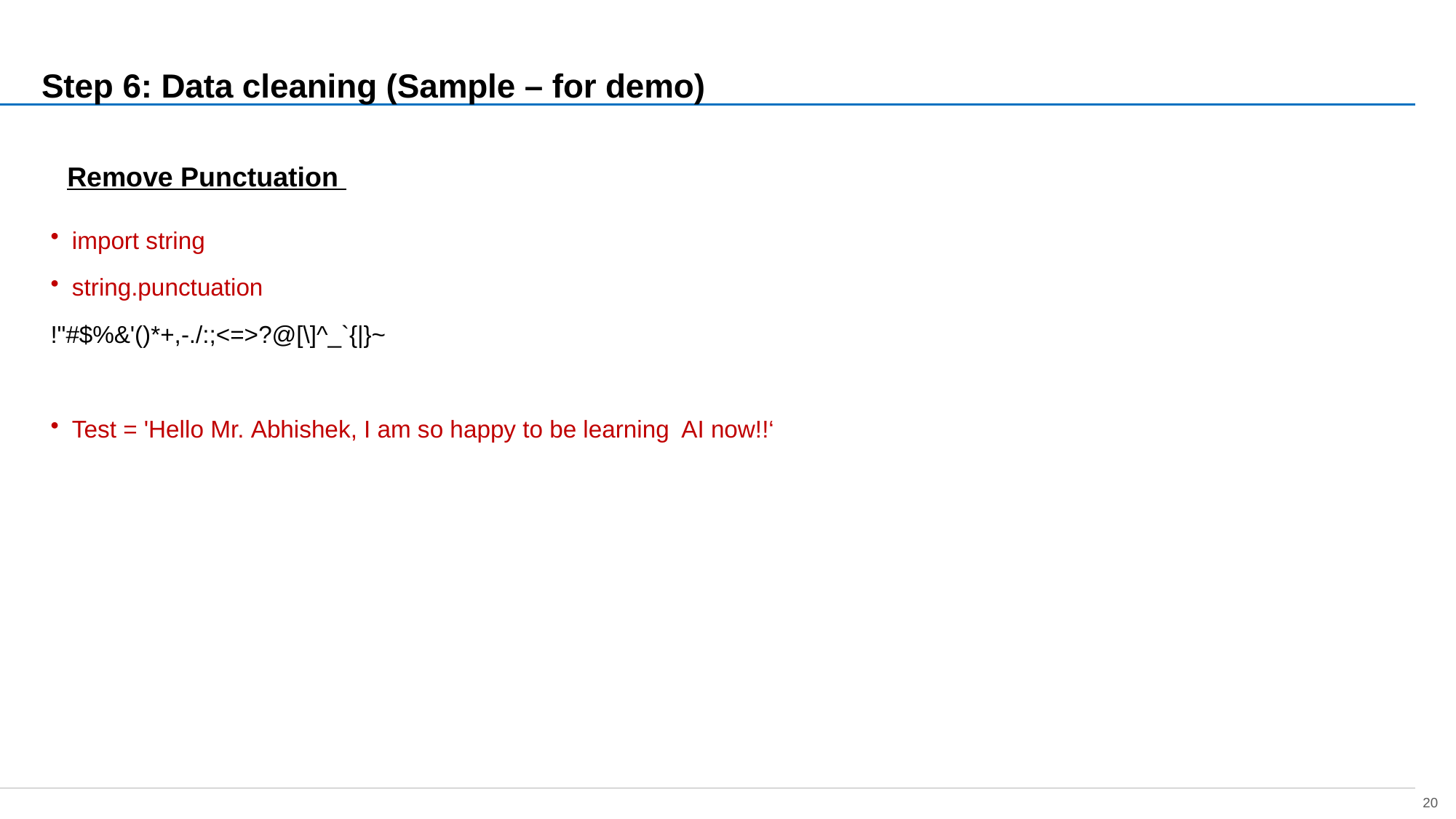

overall_0_132335268282037724 columns_1_132225817802942803 2_1_132335268182249538
# Step 6: Data cleaning (Sample – for demo)
BIVARIATE Analysis
Remove Punctuation
import string
string.punctuation
!"#$%&'()*+,-./:;<=>?@[\]^_`{|}~

Test = 'Hello Mr. Abhishek, I am so happy to be learning  AI now!!‘